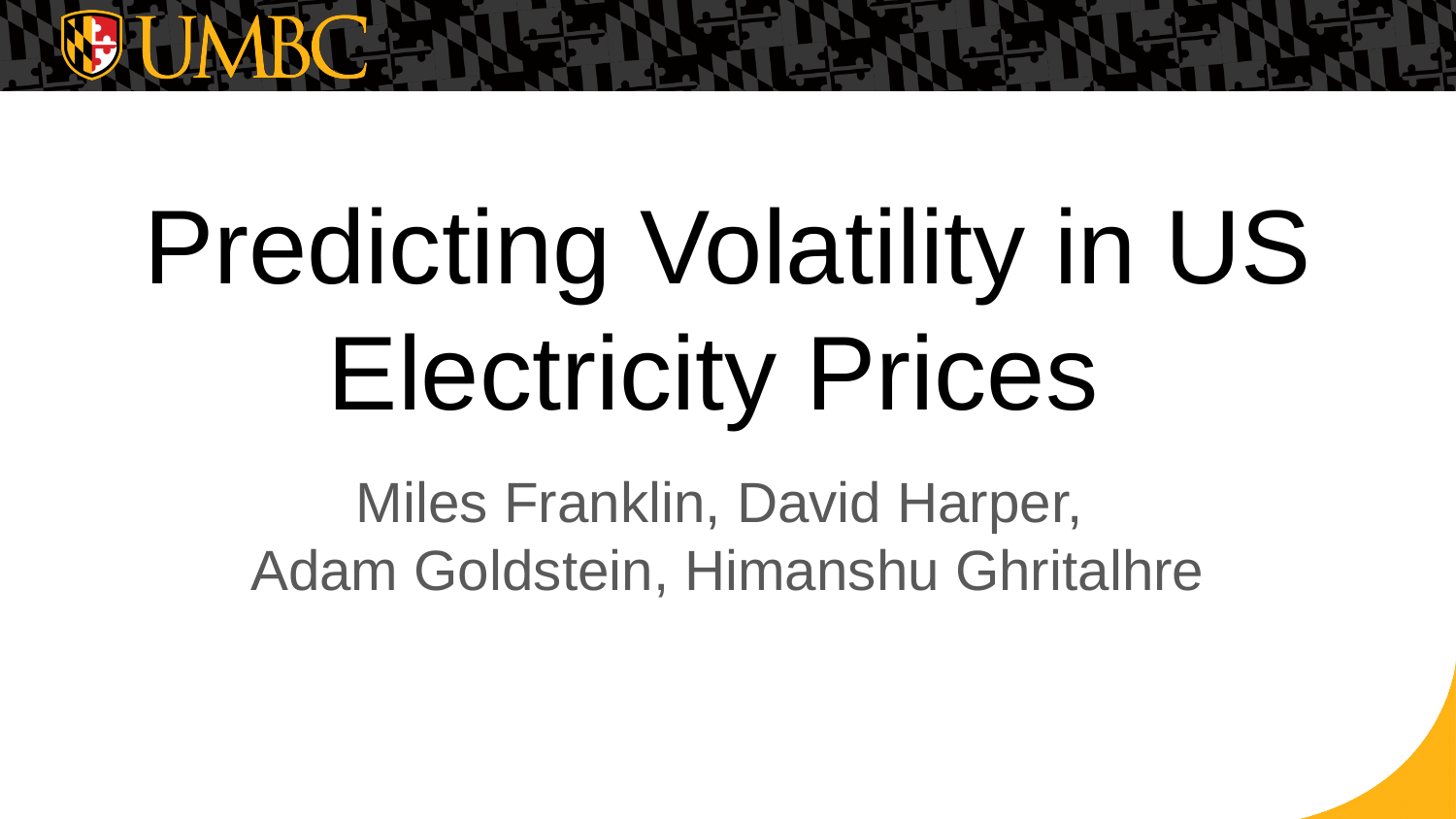

# Predicting Volatility in US Electricity Prices
Miles Franklin, David Harper,
Adam Goldstein, Himanshu Ghritalhre